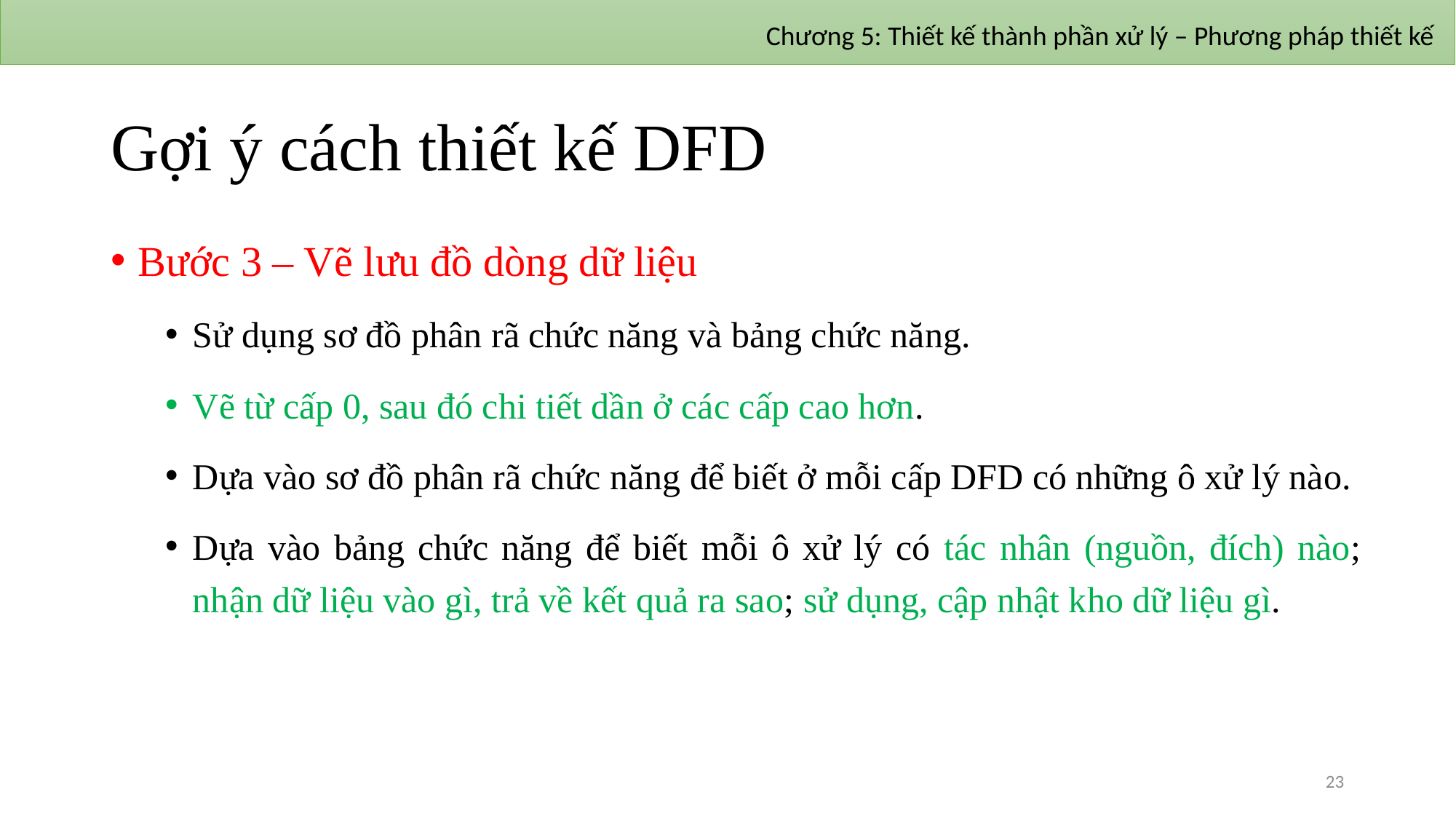

Chương 5: Thiết kế thành phần xử lý – Phương pháp thiết kế
# Gợi ý cách thiết kế DFD
Bước 3 – Vẽ lưu đồ dòng dữ liệu
Sử dụng sơ đồ phân rã chức năng và bảng chức năng.
Vẽ từ cấp 0, sau đó chi tiết dần ở các cấp cao hơn.
Dựa vào sơ đồ phân rã chức năng để biết ở mỗi cấp DFD có những ô xử lý nào.
Dựa vào bảng chức năng để biết mỗi ô xử lý có tác nhân (nguồn, đích) nào; nhận dữ liệu vào gì, trả về kết quả ra sao; sử dụng, cập nhật kho dữ liệu gì.

23